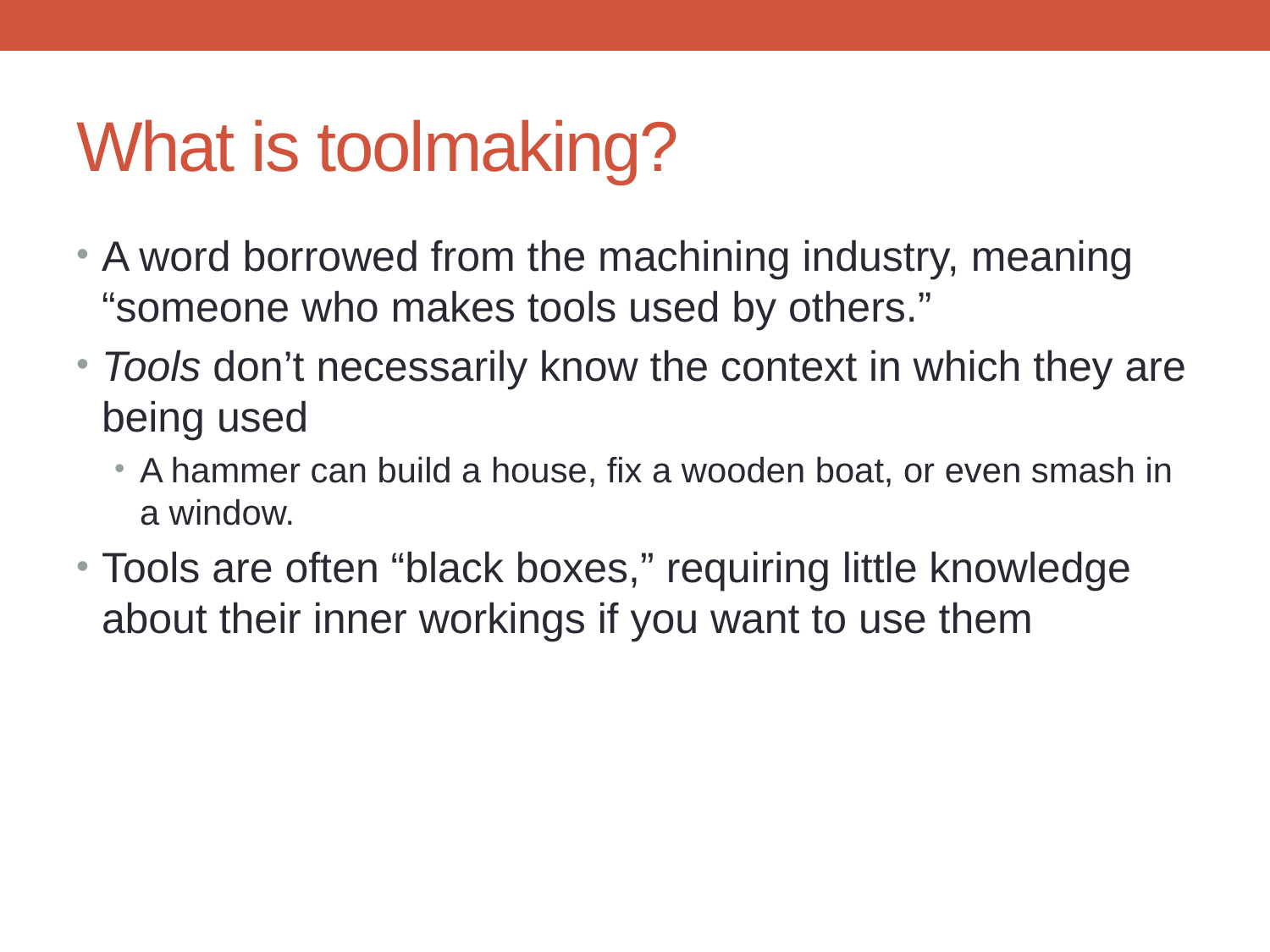

# What is toolmaking?
A word borrowed from the machining industry, meaning “someone who makes tools used by others.”
Tools don’t necessarily know the context in which they are being used
A hammer can build a house, fix a wooden boat, or even smash in a window.
Tools are often “black boxes,” requiring little knowledge about their inner workings if you want to use them